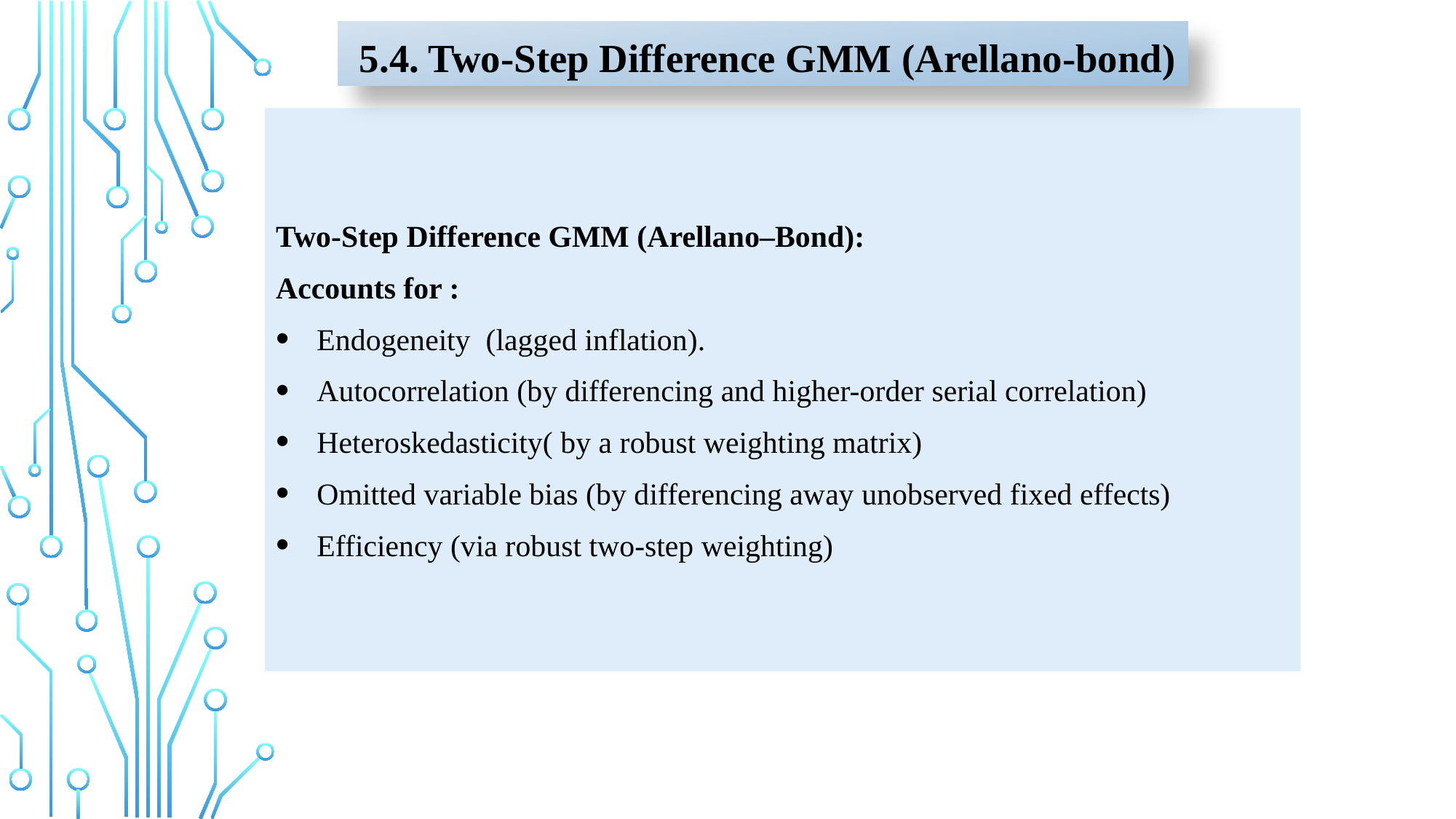

# 5.4. Two-Step Difference GMM (Arellano-bond)
Two-Step Difference GMM (Arellano–Bond):
Accounts for :
Endogeneity  (lagged inflation).
Autocorrelation (by differencing and higher-order serial correlation)
Heteroskedasticity( by a robust weighting matrix)
Omitted variable bias (by differencing away unobserved fixed effects)
Efficiency (via robust two-step weighting)